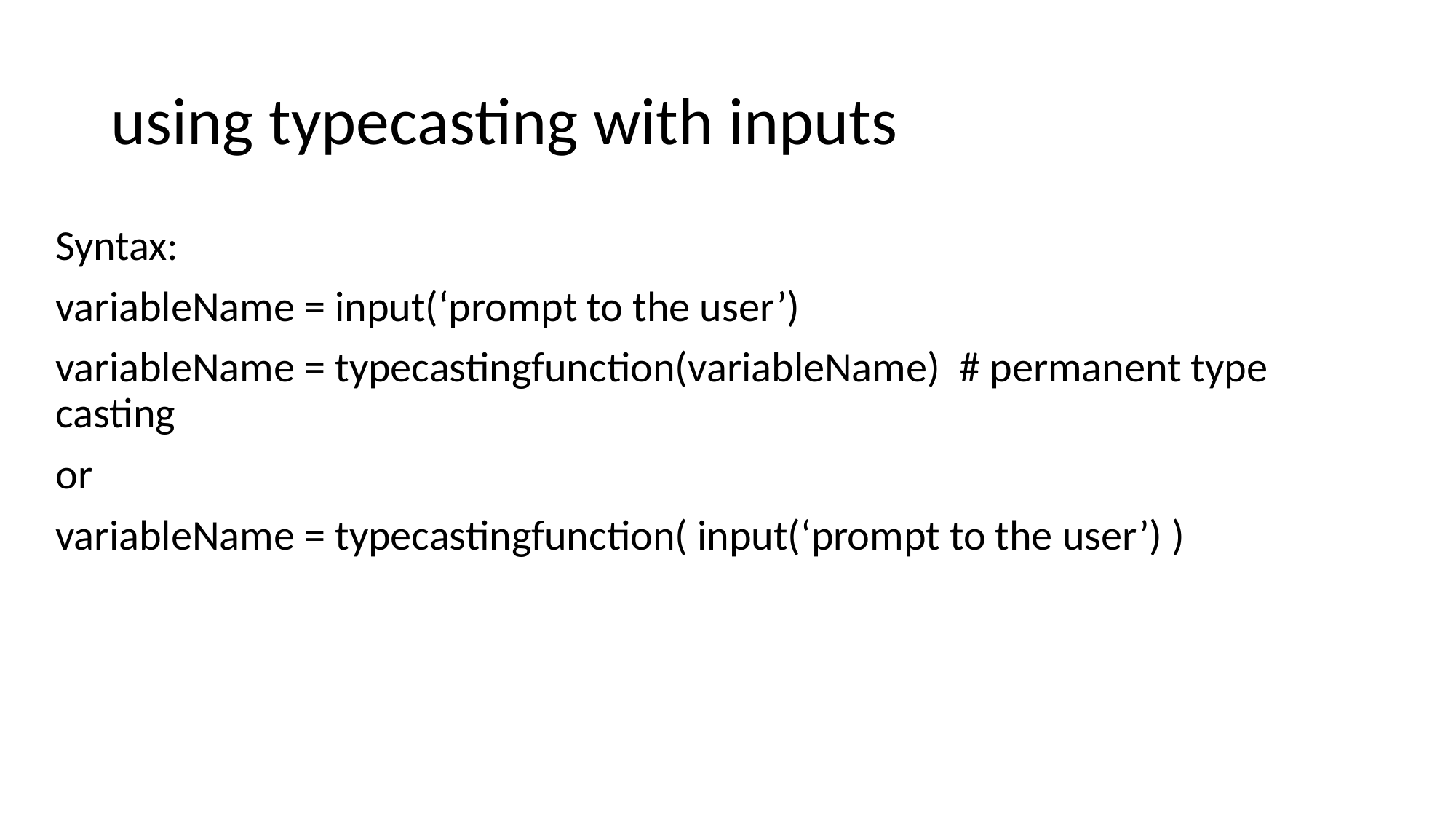

# using typecasting with inputs
Syntax:
variableName = input(‘prompt to the user’)
variableName = typecastingfunction(variableName)  # permanent type casting
or
variableName = typecastingfunction( input(‘prompt to the user’) )